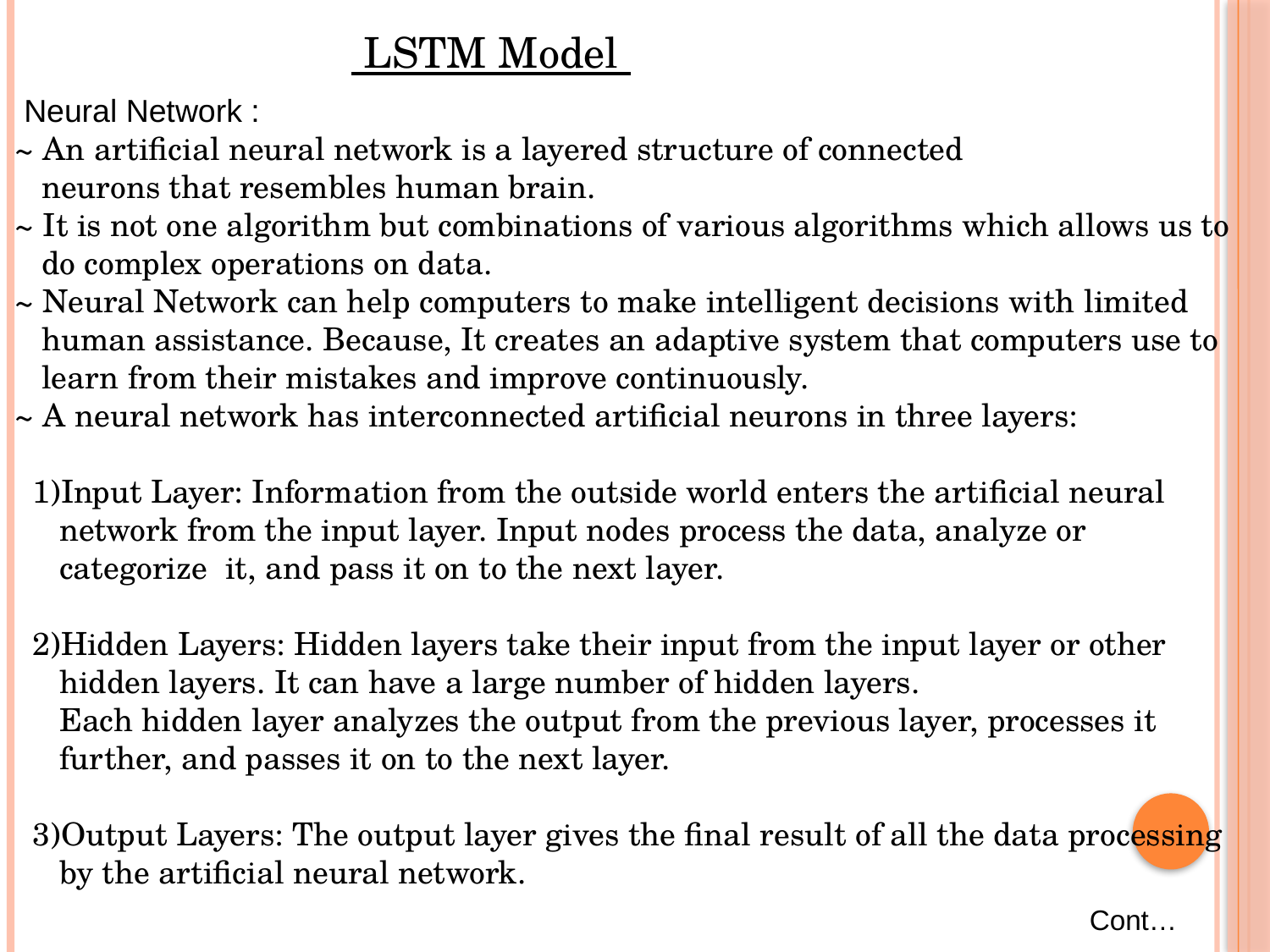

LSTM Model
 Neural Network :
~ An artificial neural network is a layered structure of connected
   neurons that resembles human brain.
~ It is not one algorithm but combinations of various algorithms which allows us to
   do complex operations on data.
~ Neural Network can help computers to make intelligent decisions with limited
   human assistance. Because, It creates an adaptive system that computers use to
   learn from their mistakes and improve continuously.
~ A neural network has interconnected artificial neurons in three layers:

  1)Input Layer: Information from the outside world enters the artificial neural
     network from the input layer. Input nodes process the data, analyze or
     categorize  it, and pass it on to the next layer.

  2)Hidden Layers: Hidden layers take their input from the input layer or other
     hidden layers. It can have a large number of hidden layers.
     Each hidden layer analyzes the output from the previous layer, processes it
     further, and passes it on to the next layer.

  3)Output Layers: The output layer gives the final result of all the data processing
     by the artificial neural network.

Cont…